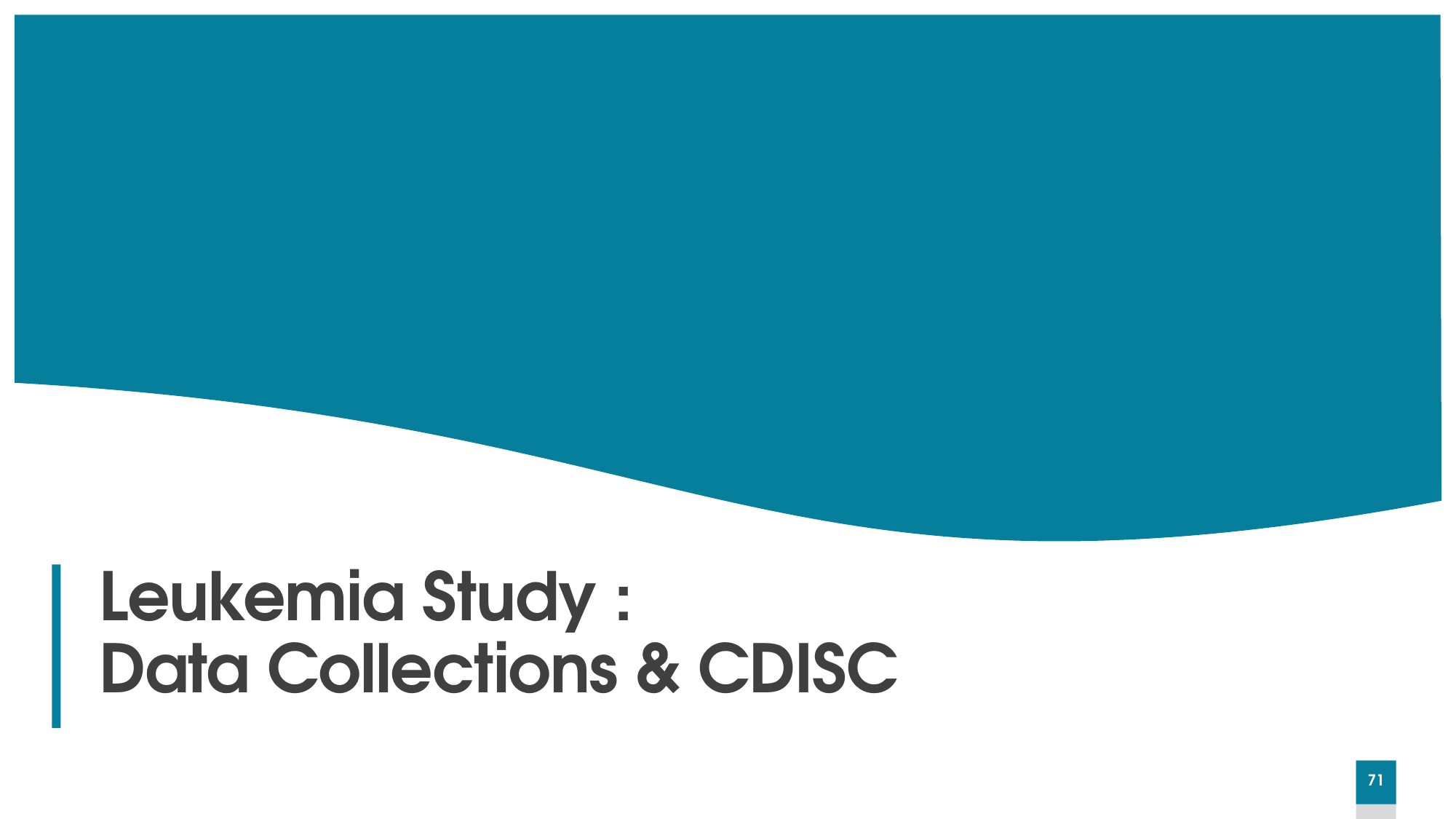

# Leukemia Study : Data Collections & CDISC